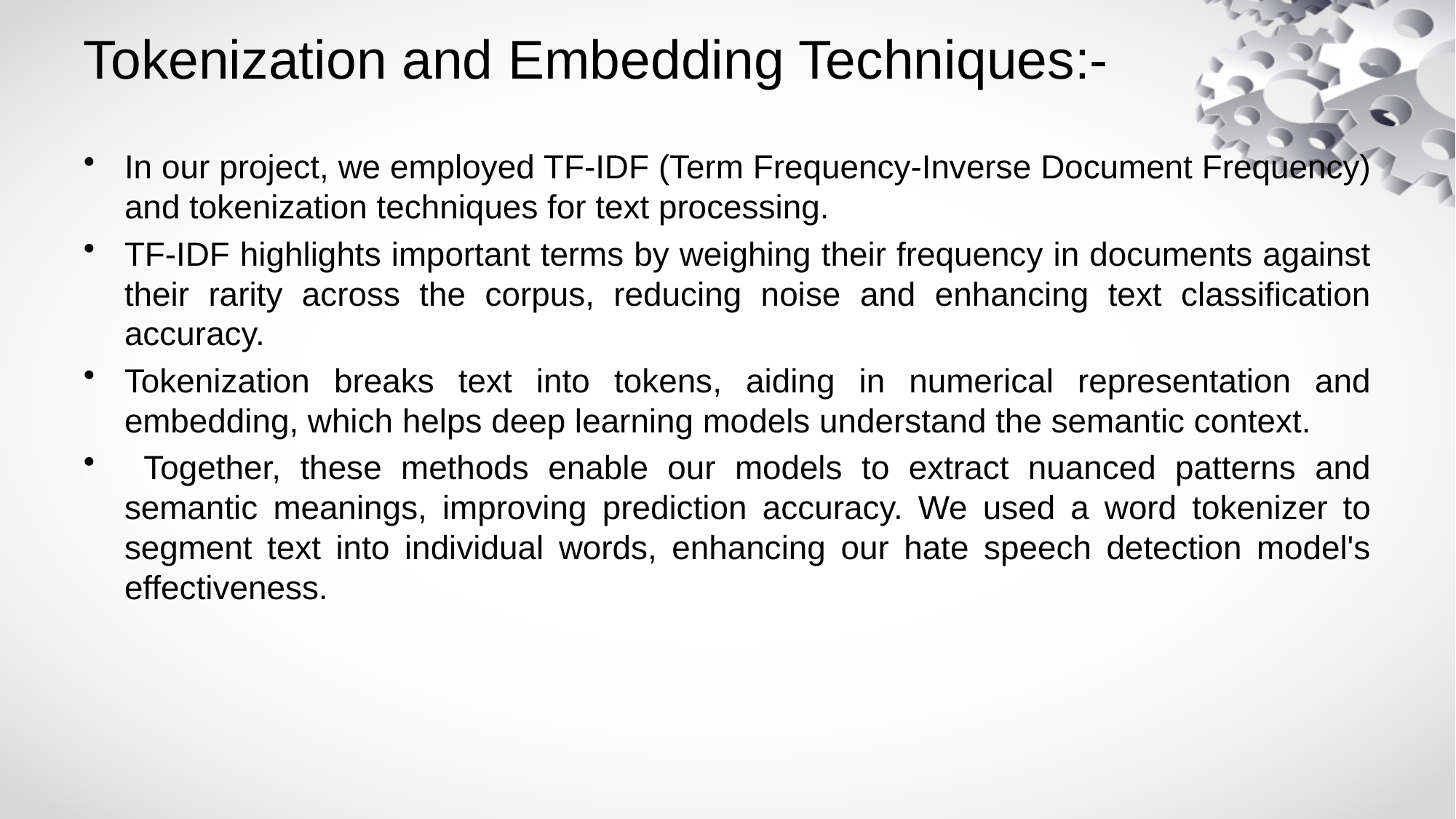

# Tokenization and Embedding Techniques:-
In our project, we employed TF-IDF (Term Frequency-Inverse Document Frequency) and tokenization techniques for text processing.
TF-IDF highlights important terms by weighing their frequency in documents against their rarity across the corpus, reducing noise and enhancing text classification accuracy.
Tokenization breaks text into tokens, aiding in numerical representation and embedding, which helps deep learning models understand the semantic context.
 Together, these methods enable our models to extract nuanced patterns and semantic meanings, improving prediction accuracy. We used a word tokenizer to segment text into individual words, enhancing our hate speech detection model's effectiveness.